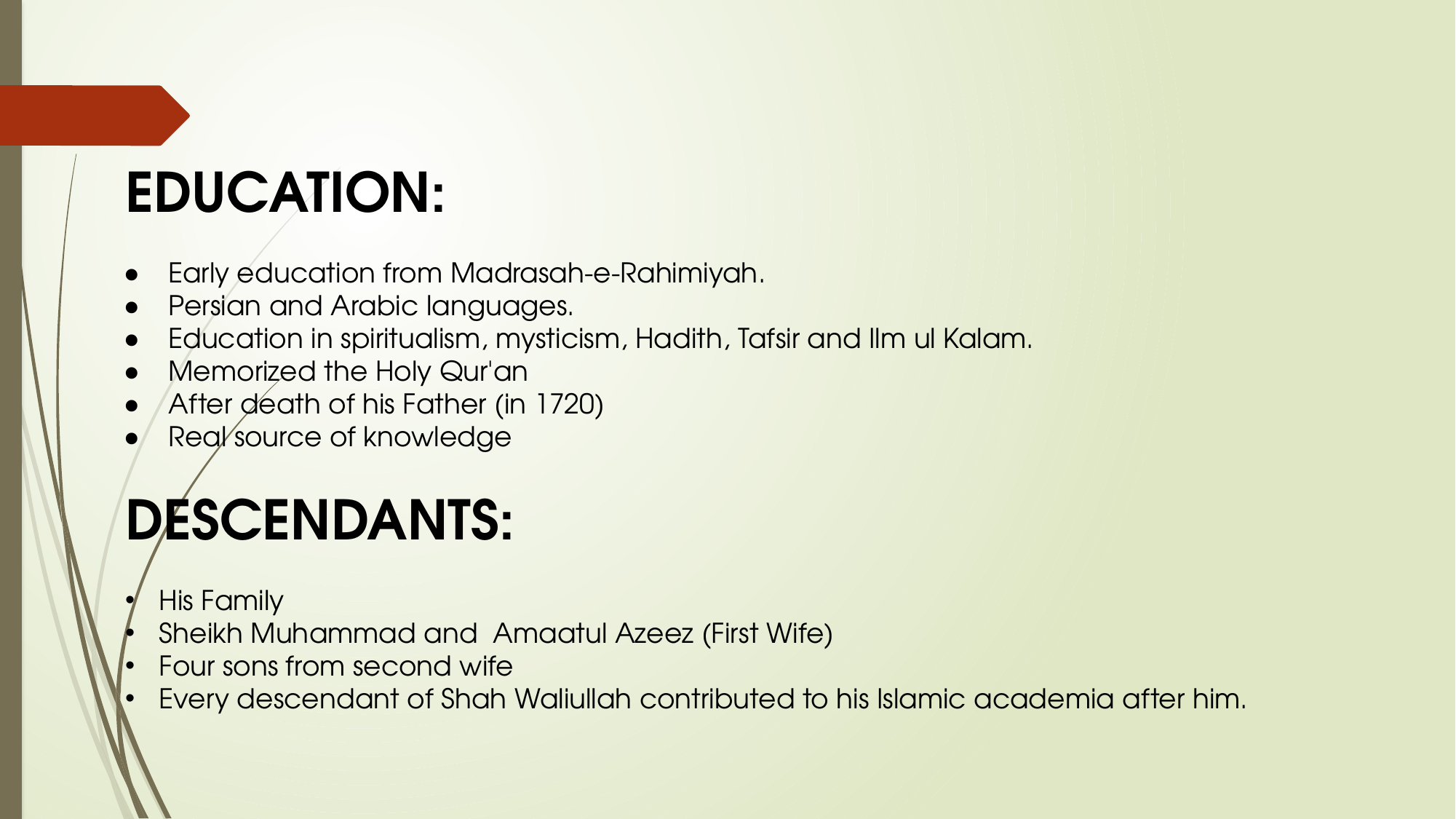

EDUCATION:

⦁    Early education from Madrasah-e-Rahimiyah.
⦁    Persian and Arabic languages.
⦁    Education in spiritualism, mysticism, Hadith, Tafsir and Ilm ul Kalam.
⦁    Memorized the Holy Qur'an
⦁    After death of his Father (in 1720)
⦁    Real source of knowledge

DESCENDANTS:

His Family
Sheikh Muhammad and  Amaatul Azeez (First Wife)
Four sons from second wife
Every descendant of Shah Waliullah contributed to his Islamic academia after him.